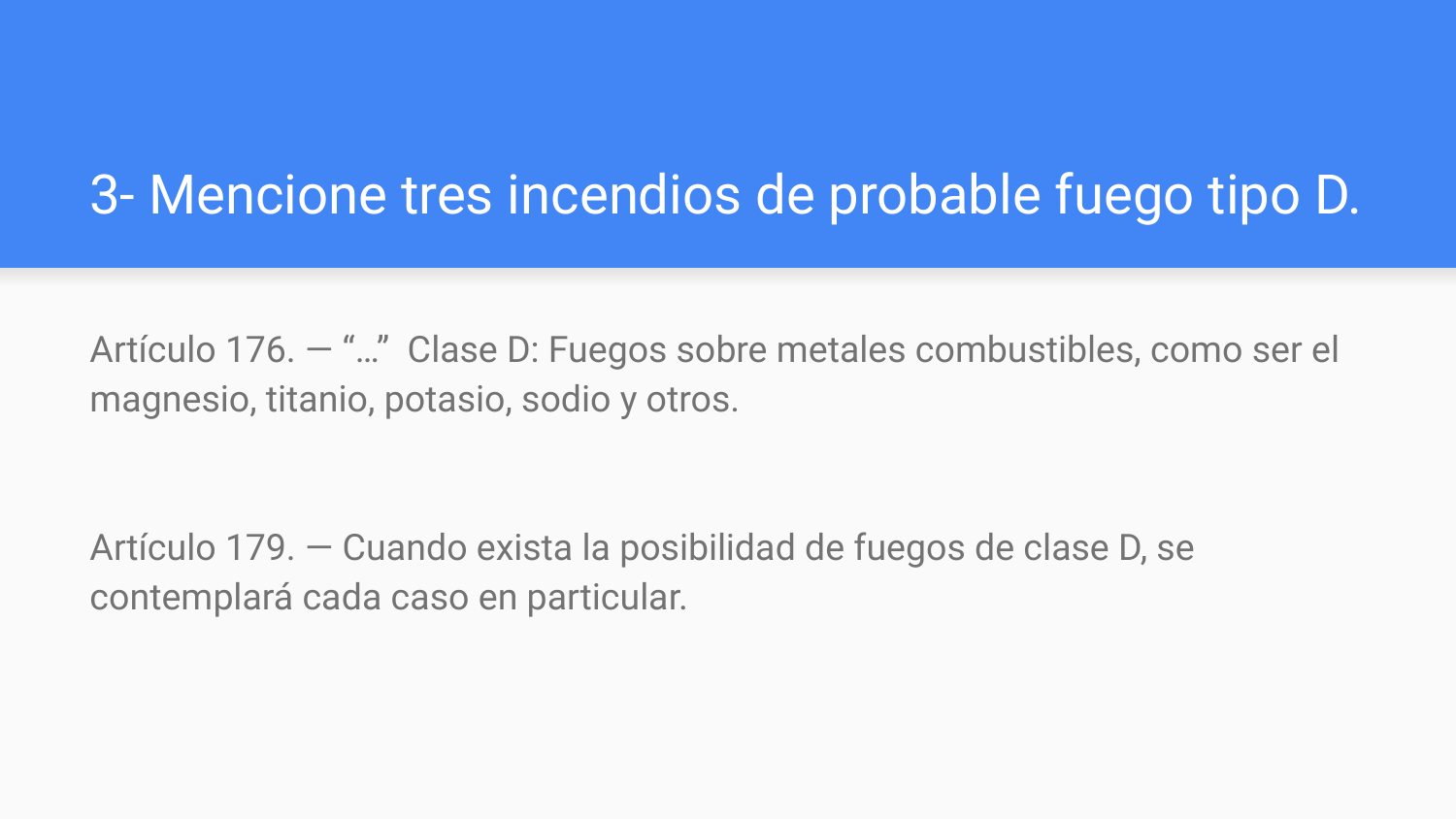

# 3- Mencione tres incendios de probable fuego tipo D.
Artículo 176. — “…”  Clase D: Fuegos sobre metales combustibles, como ser el magnesio, titanio, potasio, sodio y otros.

Artículo 179. — Cuando exista la posibilidad de fuegos de clase D, se contemplará cada caso en particular.